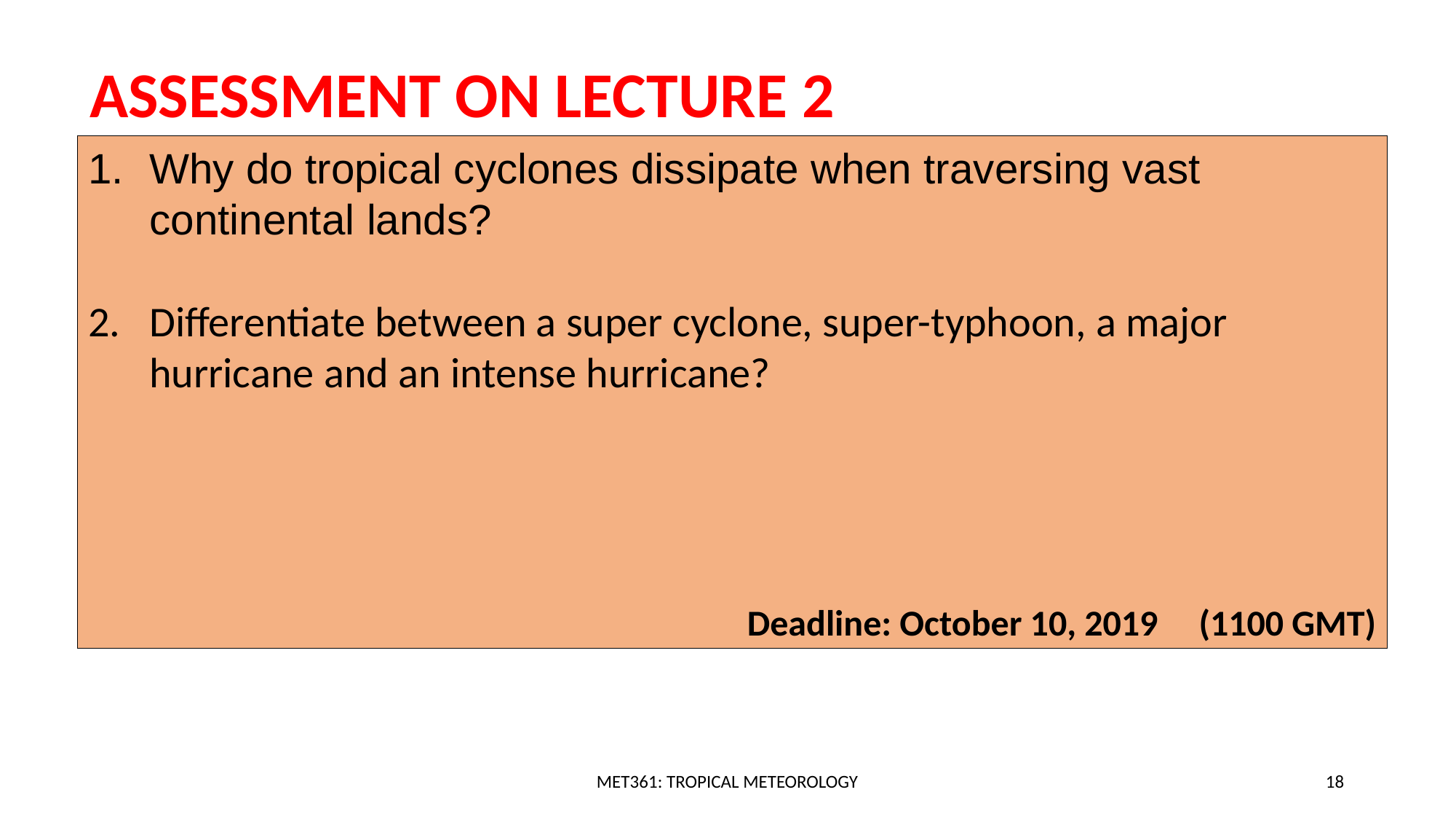

ASSESSMENT ON LECTURE 2
Why do tropical cyclones dissipate when traversing vast continental lands?

Differentiate between a super cyclone, super-typhoon, a major hurricane and an intense hurricane?

Deadline: October 10, 2019     (1100 GMT)
MET361: TROPICAL METEOROLOGY
18